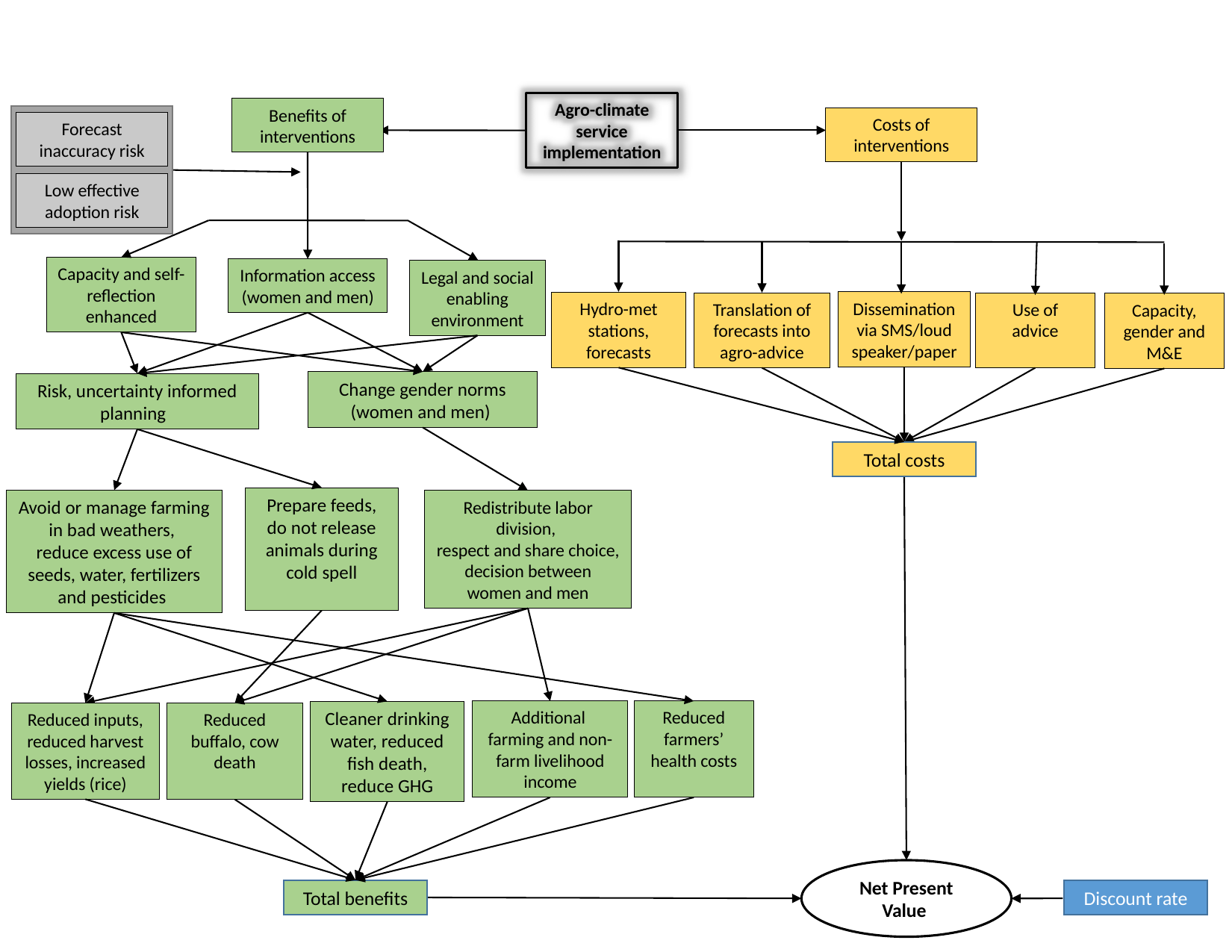

Agro-climate service
implementation
Benefits of interventions

Forecast inaccuracy risk
Low effective adoption risk
Costs of interventions
Capacity and self-reflection enhanced
Information access
(women and men)
Legal and social enabling environment
Dissemination via SMS/loud speaker/paper
Hydro-met stations,
forecasts
Translation of forecasts into agro-advice
Use of
advice

Capacity,
gender and M&E
Change gender norms (women and men)
Risk, uncertainty informed planning
Total costs
Prepare feeds, do not release animals during cold spell

Avoid or manage farming in bad weathers,
reduce excess use of seeds, water, fertilizers and pesticides
Redistribute labor division,
respect and share choice, decision between women and men
Additional
farming and non-farm livelihood income
Reduced
farmers’ health costs

Cleaner drinking water, reduced fish death, reduce GHG
Reduced inputs, reduced harvest losses, increased yields (rice)
Reduced buffalo, cow
death

Total benefits

Net Present
Value

Discount rate